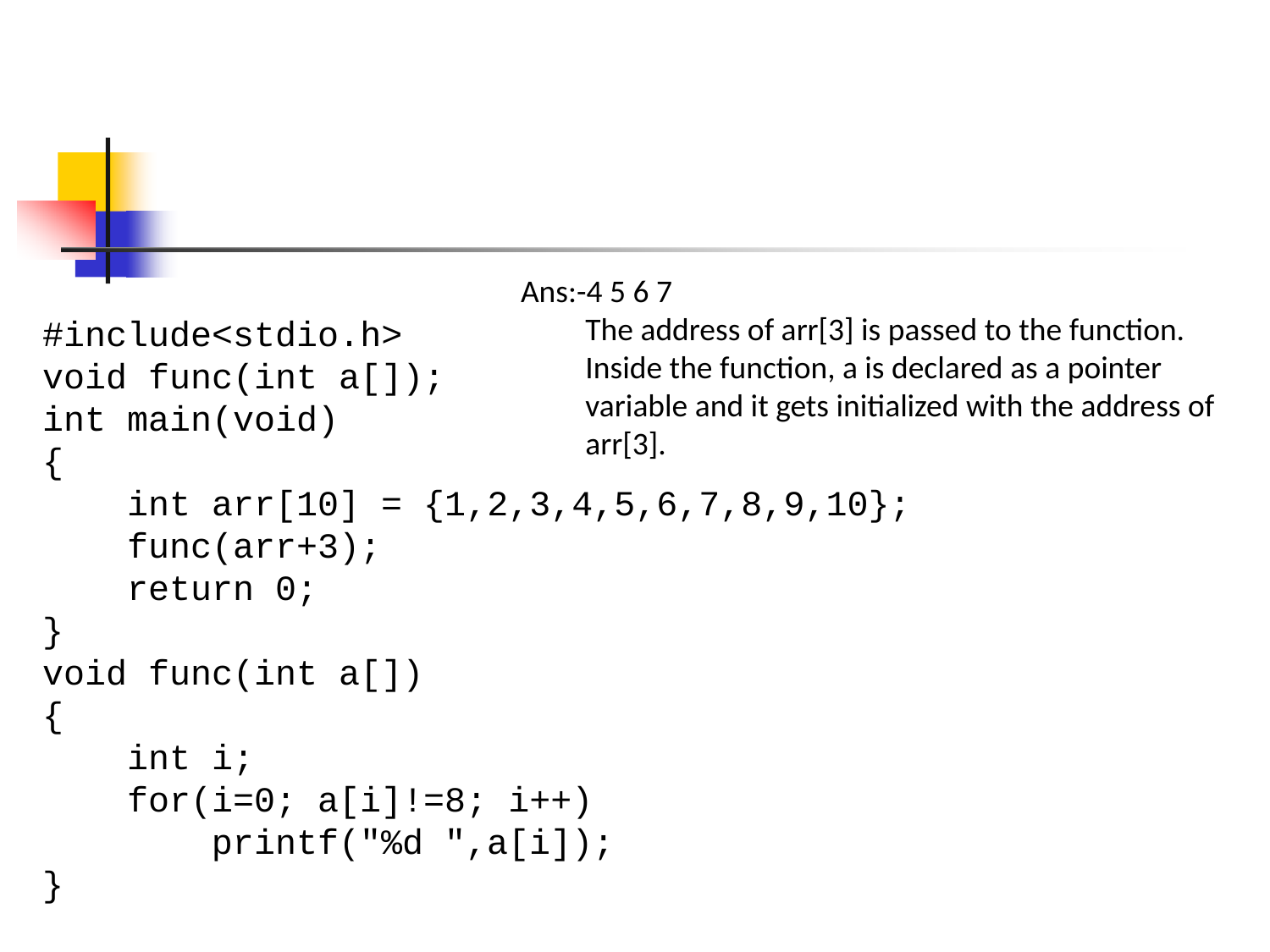

Ans:-4 5 6 7
         The address of arr[3] is passed to the function.
         Inside the function, a is declared as a pointer
         variable and it gets initialized with the address of
         arr[3].
#include<stdio.h>
void func(int a[]);
int main(void)
{
    int arr[10] = {1,2,3,4,5,6,7,8,9,10};
    func(arr+3);
    return 0;
}
void func(int a[])
{
    int i;
    for(i=0; a[i]!=8; i++)
        printf("%d ",a[i]);
}